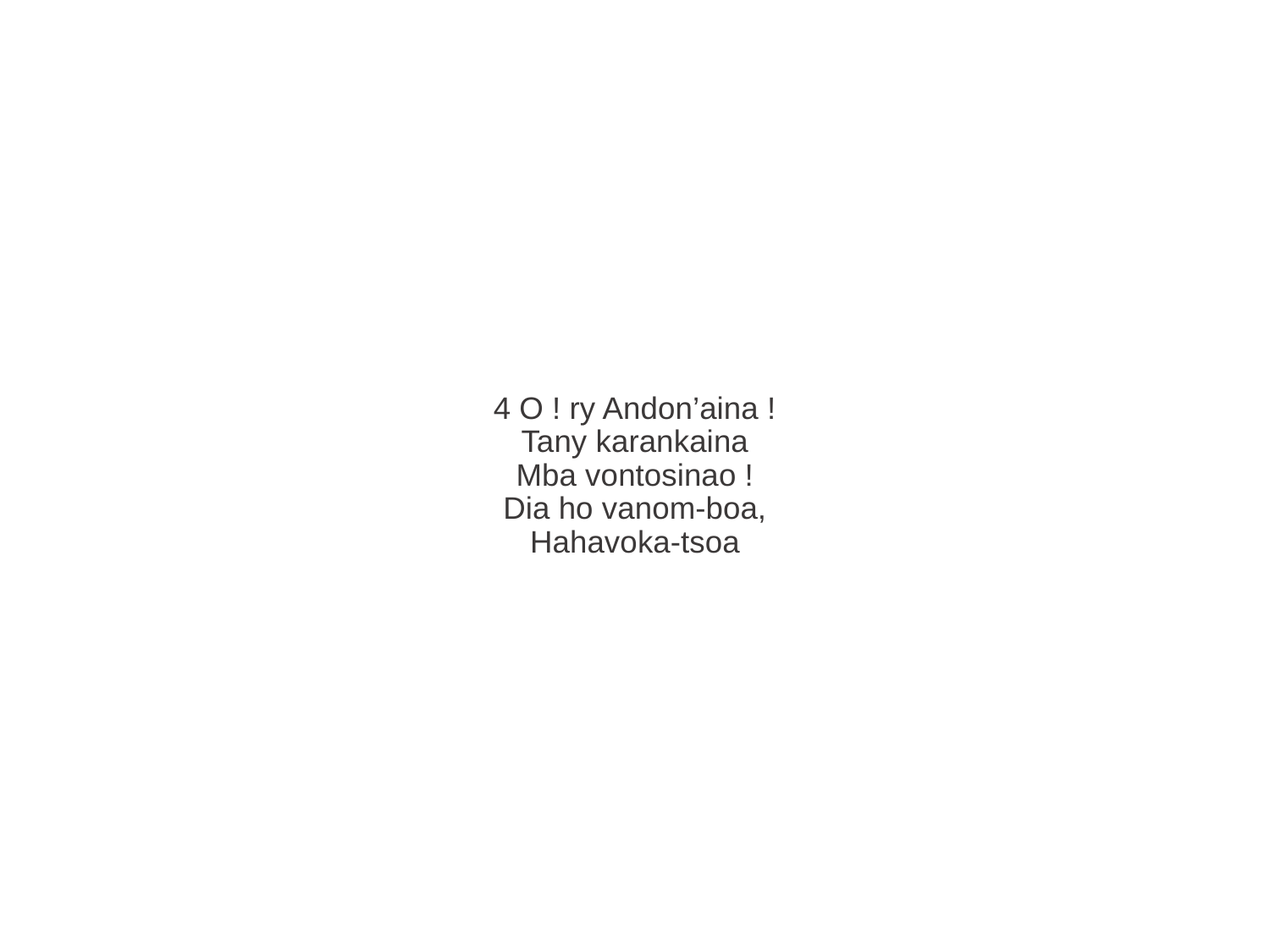

4 O ! ry Andon’aina !
Tany karankaina
Mba vontosinao !
Dia ho vanom-boa,
Hahavoka-tsoa